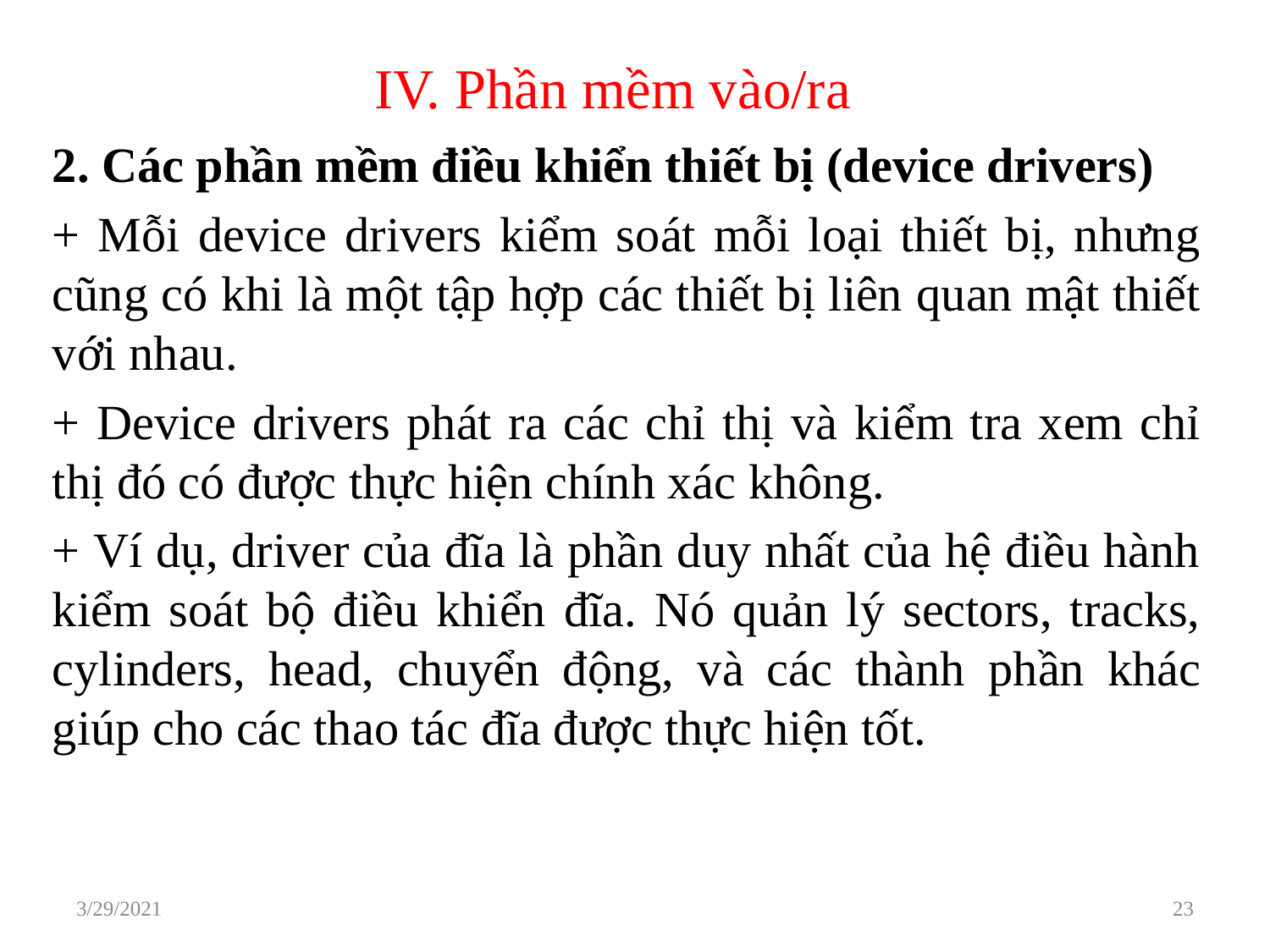

# IV. Phần mềm vào/ra
2. Các phần mềm điều khiển thiết bị (device drivers)
+ Mỗi device drivers kiểm soát mỗi loại thiết bị, nhưng cũng có khi là một tập hợp các thiết bị liên quan mật thiết với nhau.
+ Device drivers phát ra các chỉ thị và kiểm tra xem chỉ thị đó có được thực hiện chính xác không.
+ Ví dụ, driver của đĩa là phần duy nhất của hệ điều hành kiểm soát bộ điều khiển đĩa. Nó quản lý sectors, tracks, cylinders, head, chuyển động, và các thành phần khác giúp cho các thao tác đĩa được thực hiện tốt.
3/29/2021
23